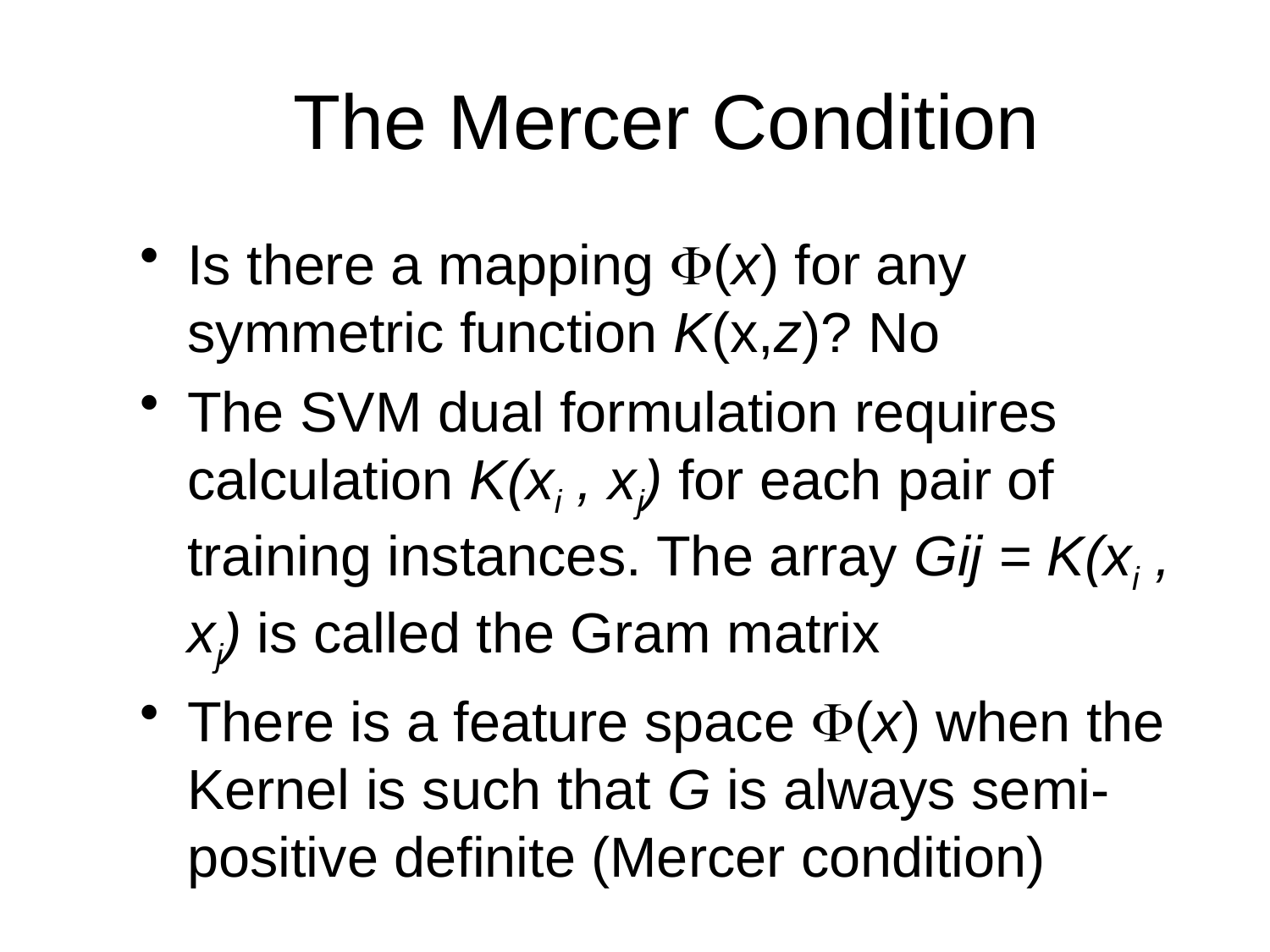

# The Mercer Condition
Is there a mapping Φ(x) for any symmetric function K(x,z)? No
The SVM dual formulation requires calculation K(xi , xj) for each pair of training instances. The array Gij = K(xi , xj) is called the Gram matrix
There is a feature space Φ(x) when the Kernel is such that G is always semi-positive definite (Mercer condition)